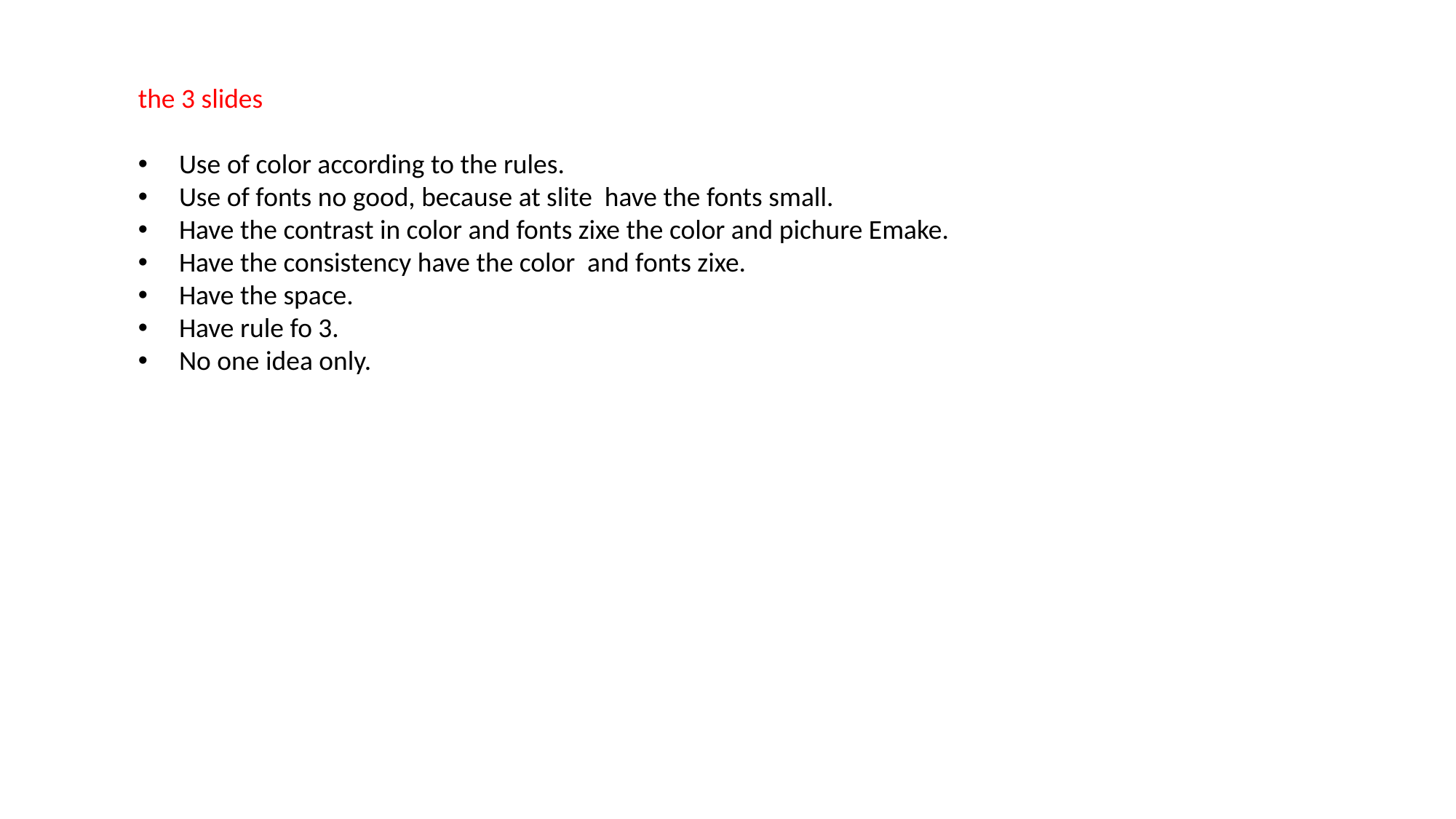

the 3 slides

Use​ of color according to the rules.
Use of fonts no good, because at slite  have the fonts small.
Have the contrast in color and fonts zixe the color and pichure Emake.
Have the consistency have the color  and fonts zixe.
Have the space.
Have rule fo 3.
No one idea only.